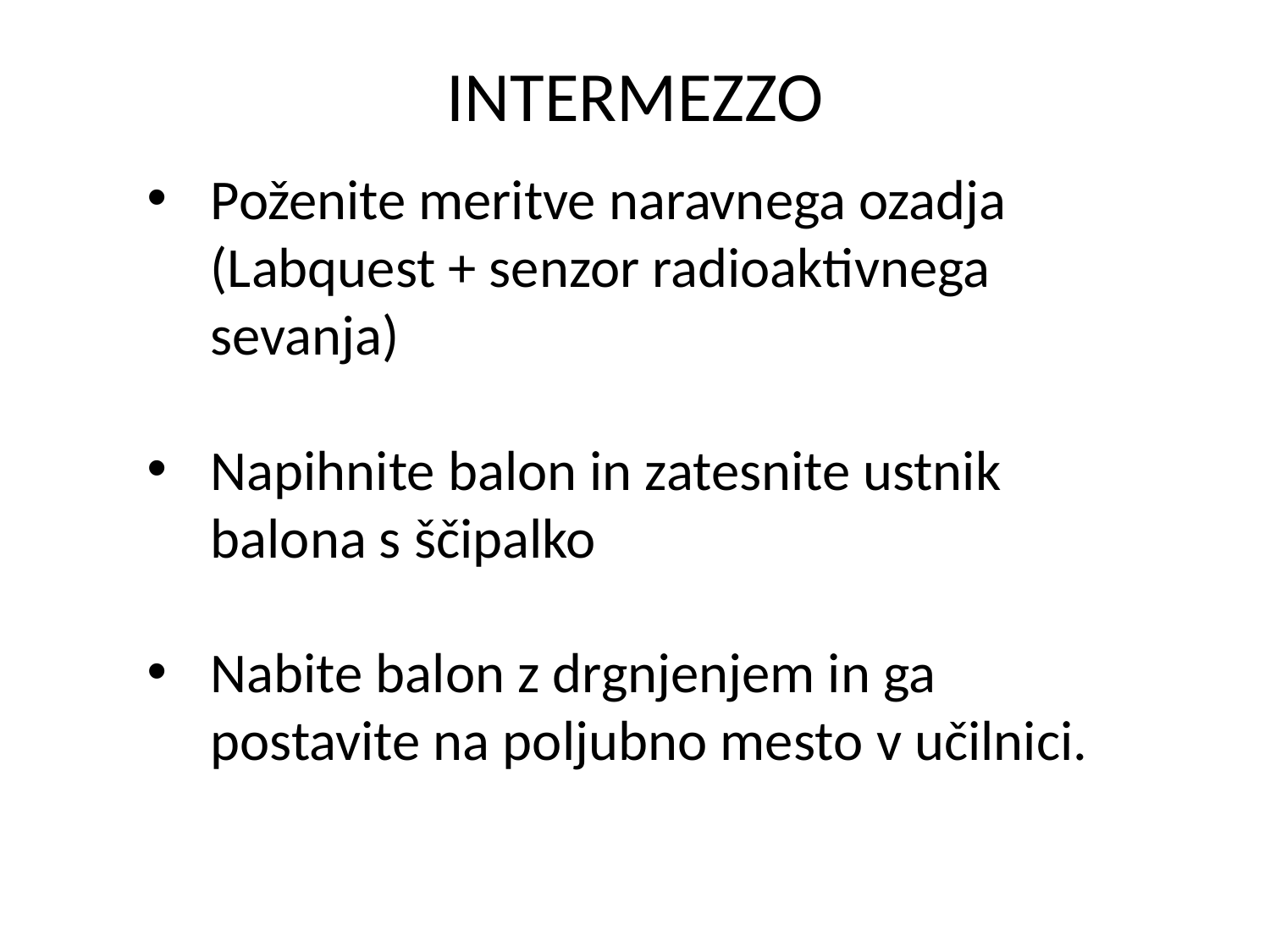

INTERMEZZO
Poženite meritve naravnega ozadja (Labquest + senzor radioaktivnega sevanja)

Napihnite balon in zatesnite ustnik balona s ščipalko

Nabite balon z drgnjenjem in ga postavite na poljubno mesto v učilnici.